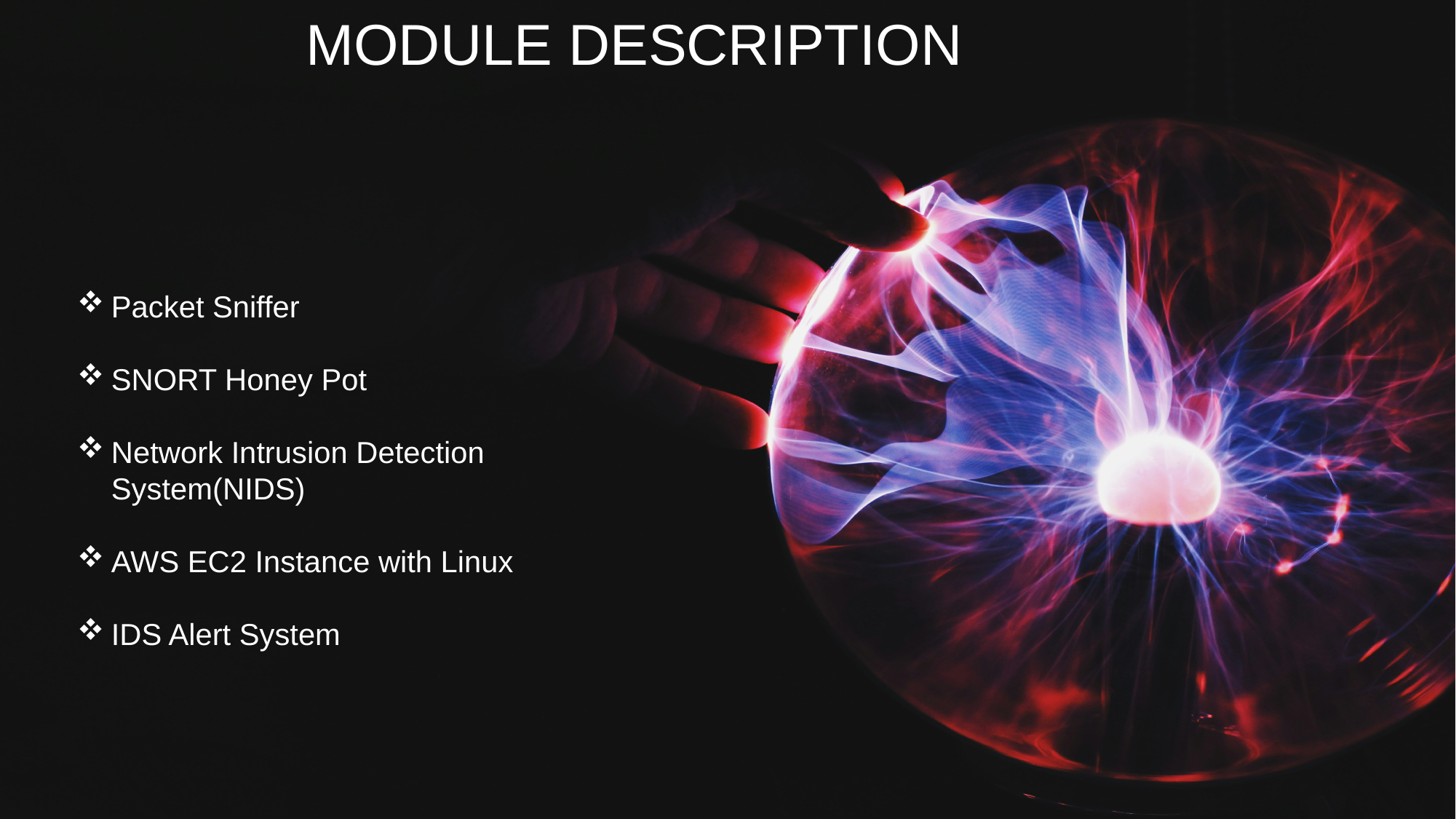

MODULE DESCRIPTION
Packet Sniffer

SNORT Honey Pot

Network Intrusion Detection System(NIDS)

AWS EC2 Instance with Linux

IDS Alert System